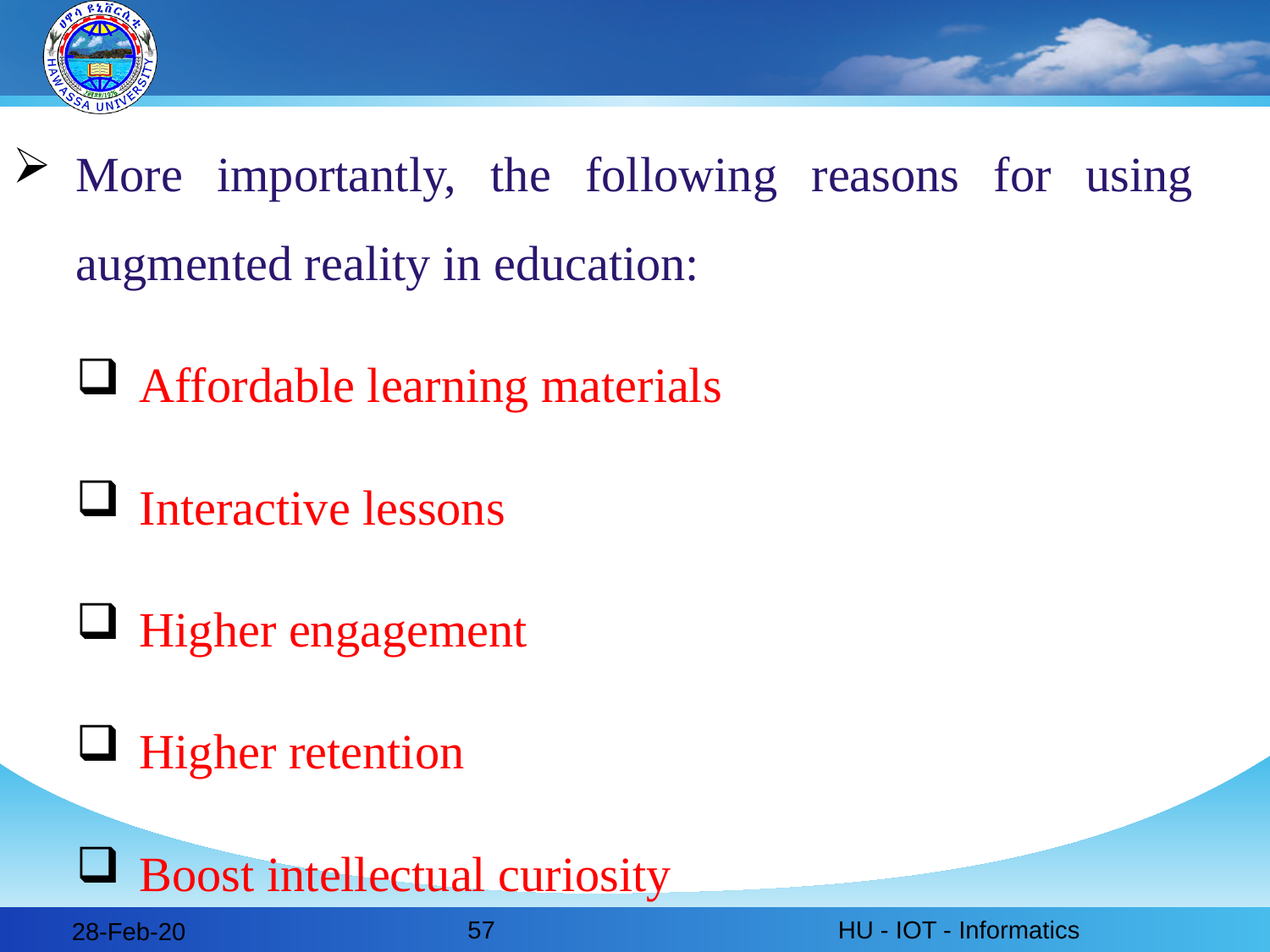

More importantly, the following reasons for using augmented reality in education:
Affordable learning materials
Interactive lessons
Higher engagement
Higher retention
Boost intellectual curiosity

57
HU - IOT - Informatics
28-Feb-20